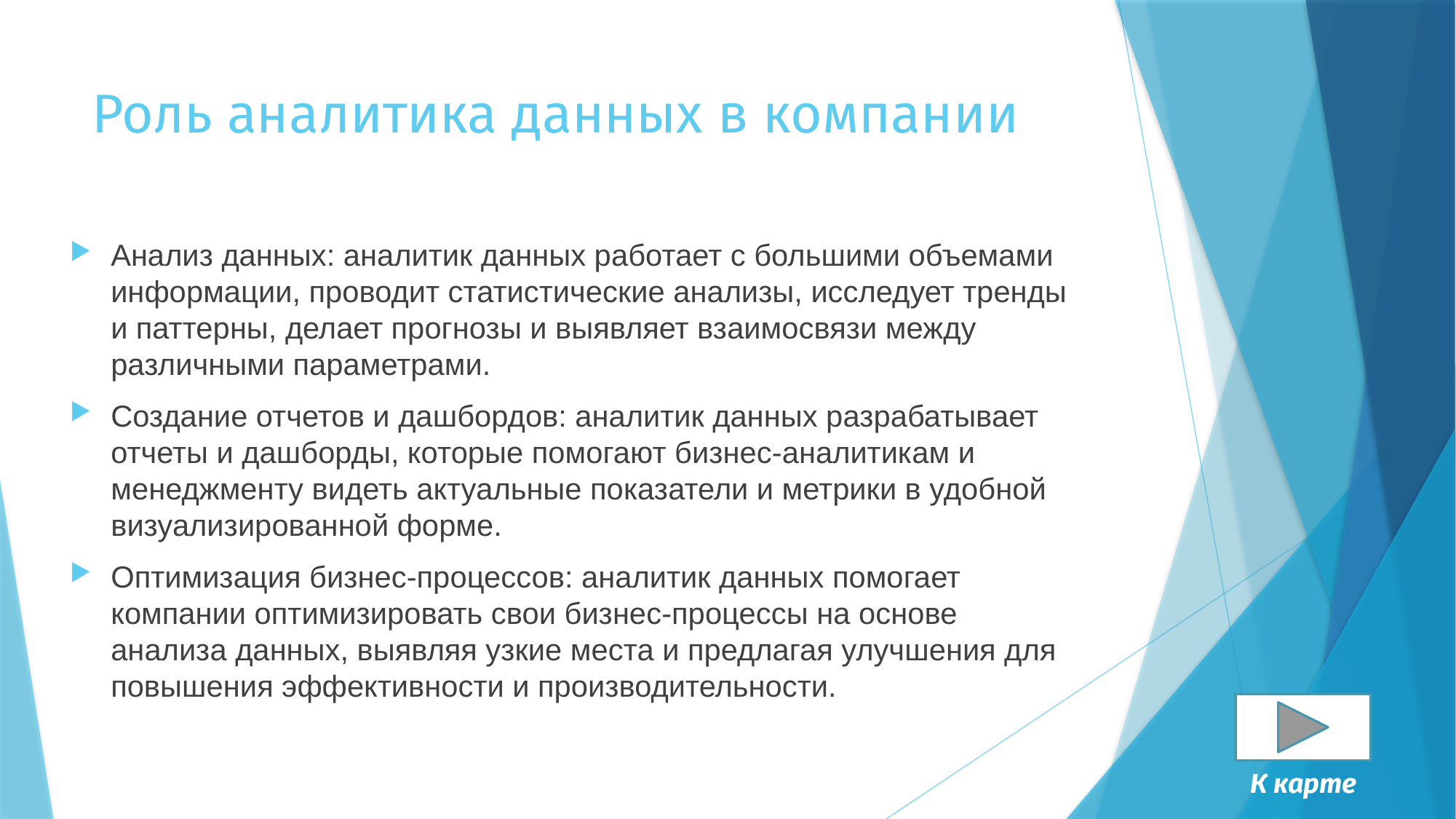

# Роль аналитика данных в компании
Анализ данных: аналитик данных работает с большими объемами информации, проводит статистические анализы, исследует тренды и паттерны, делает прогнозы и выявляет взаимосвязи между различными параметрами.
Создание отчетов и дашбордов: аналитик данных разрабатывает отчеты и дашборды, которые помогают бизнес-аналитикам и менеджменту видеть актуальные показатели и метрики в удобной визуализированной форме.
Оптимизация бизнес-процессов: аналитик данных помогает компании оптимизировать свои бизнес-процессы на основе анализа данных, выявляя узкие места и предлагая улучшения для повышения эффективности и производительности.

К карте